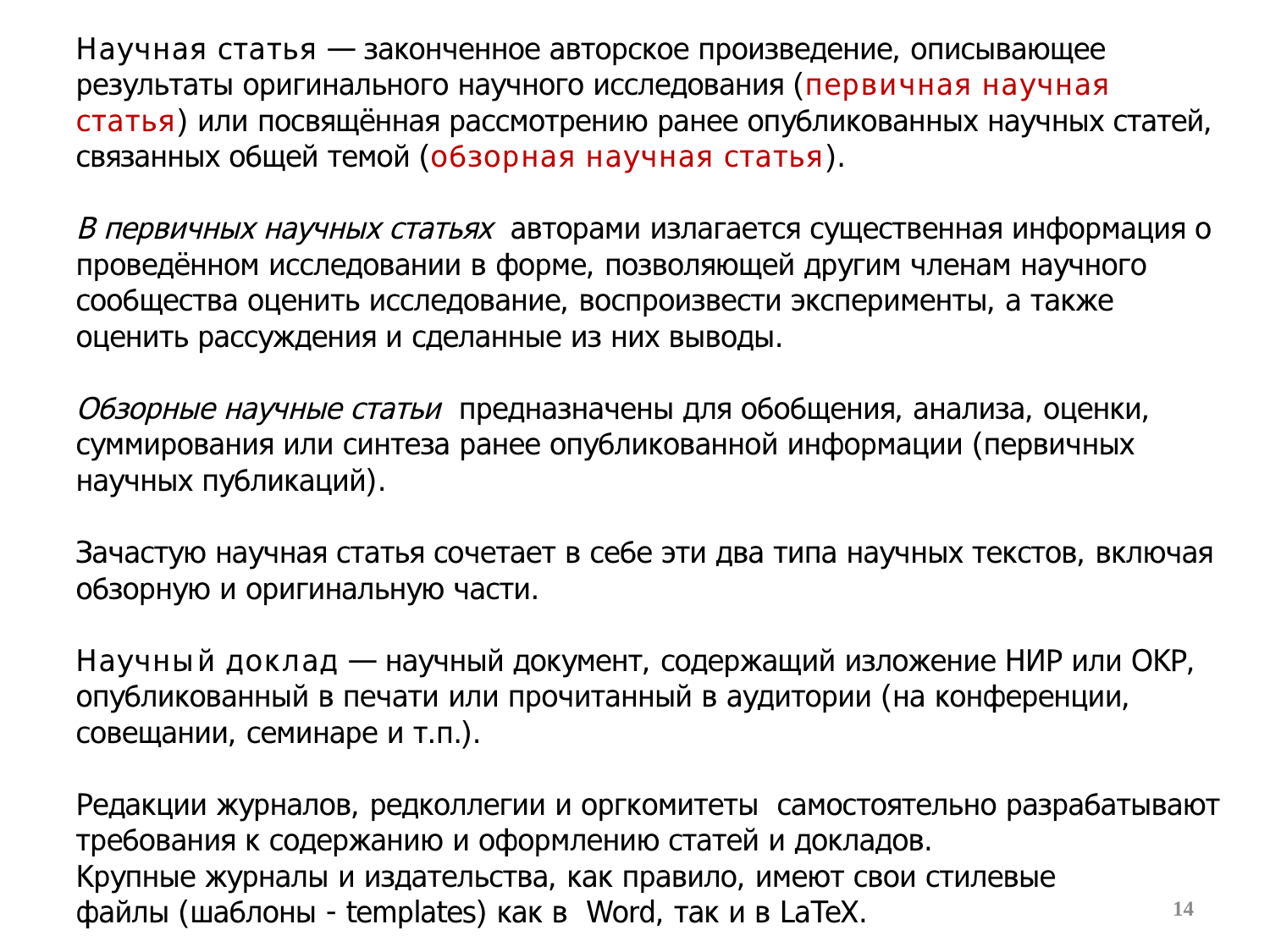

Научная статья — законченное авторское произведение, описывающее результаты оригинального научного исследования (первичная научная статья) или посвящённая рассмотрению ранее опубликованных научных статей, связанных общей темой (обзорная научная статья).

В первичных научных статьях  авторами излагается существенная информация о проведённом исследовании в форме, позволяющей другим членам научного сообщества оценить исследование, воспроизвести эксперименты, а также оценить рассуждения и сделанные из них выводы.

Обзорные научные статьи  предназначены для обобщения, анализа, оценки, суммирования или синтеза ранее опубликованной информации (первичных научных публикаций).

Зачастую научная статья сочетает в себе эти два типа научных текстов, включая обзорную и оригинальную части.

Научный доклад — научный документ, содержащий изложение НИР или ОКР, опубликованный в печати или прочитанный в аудитории (на конференции, совещании, семинаре и т.п.).

Редакции журналов, редколлегии и оргкомитеты  самостоятельно разрабатывают требования к содержанию и оформлению статей и докладов.
Крупные журналы и издательства, как правило, имеют свои стилевые
файлы (шаблоны - templates) как в  Word, так и в LaTeX.
14